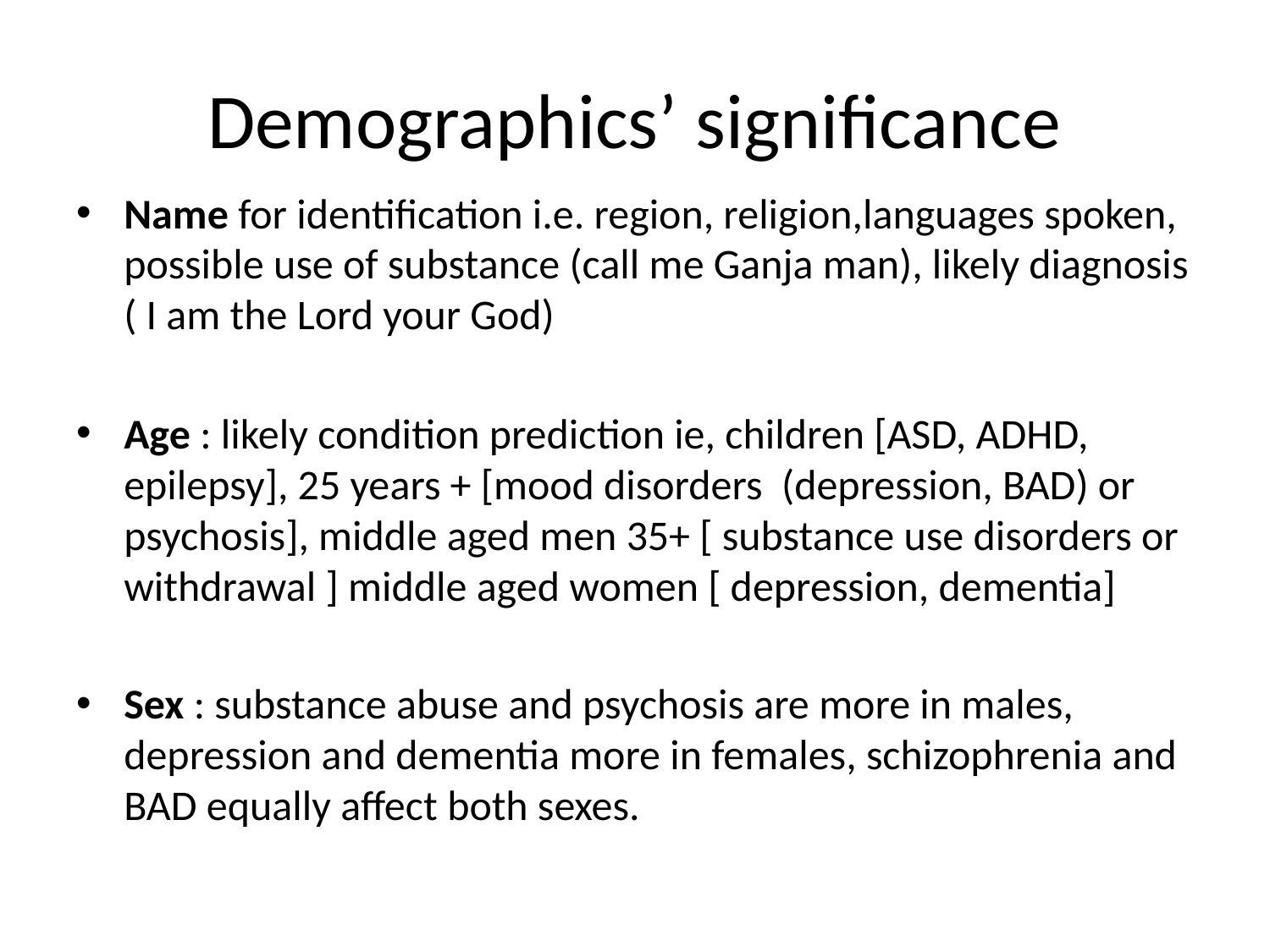

# Demographics’ significance
Name for identification i.e. region, religion,languages spoken, possible use of substance (call me Ganja man), likely diagnosis ( I am the Lord your God)

Age : likely condition prediction ie, children [ASD, ADHD, epilepsy], 25 years + [mood disorders  (depression, BAD) or psychosis], middle aged men 35+ [ substance use disorders or withdrawal ] middle aged women [ depression, dementia]

Sex : substance abuse and psychosis are more in males, depression and dementia more in females, schizophrenia and BAD equally affect both sexes.